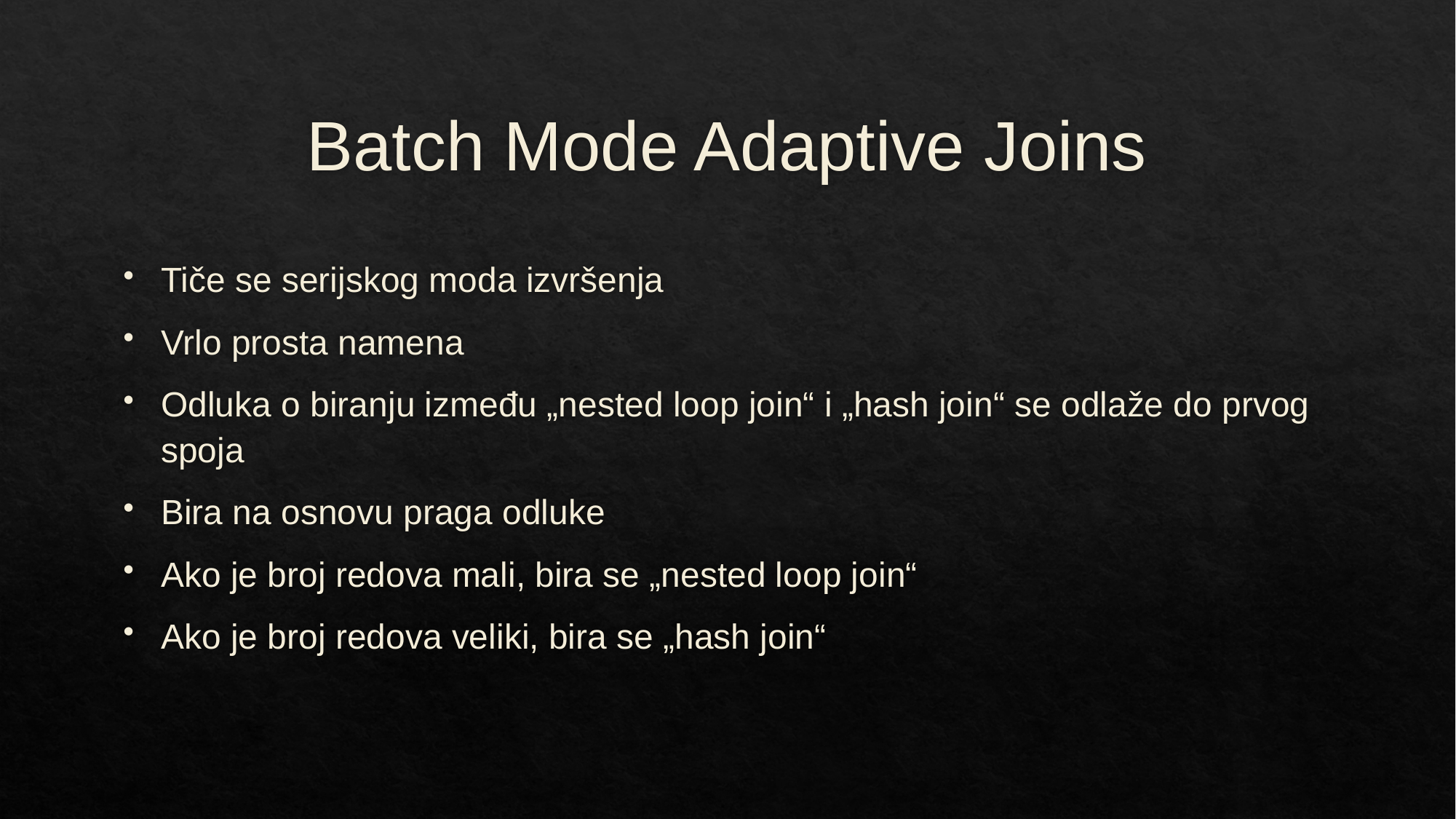

# Batch Mode Adaptive Joins
Tiče se serijskog moda izvršenja
Vrlo prosta namena
Odluka o biranju između „nested loop join“ i „hash join“ se odlaže do prvog spoja
Bira na osnovu praga odluke
Ako je broj redova mali, bira se „nested loop join“
Ako je broj redova veliki, bira se „hash join“